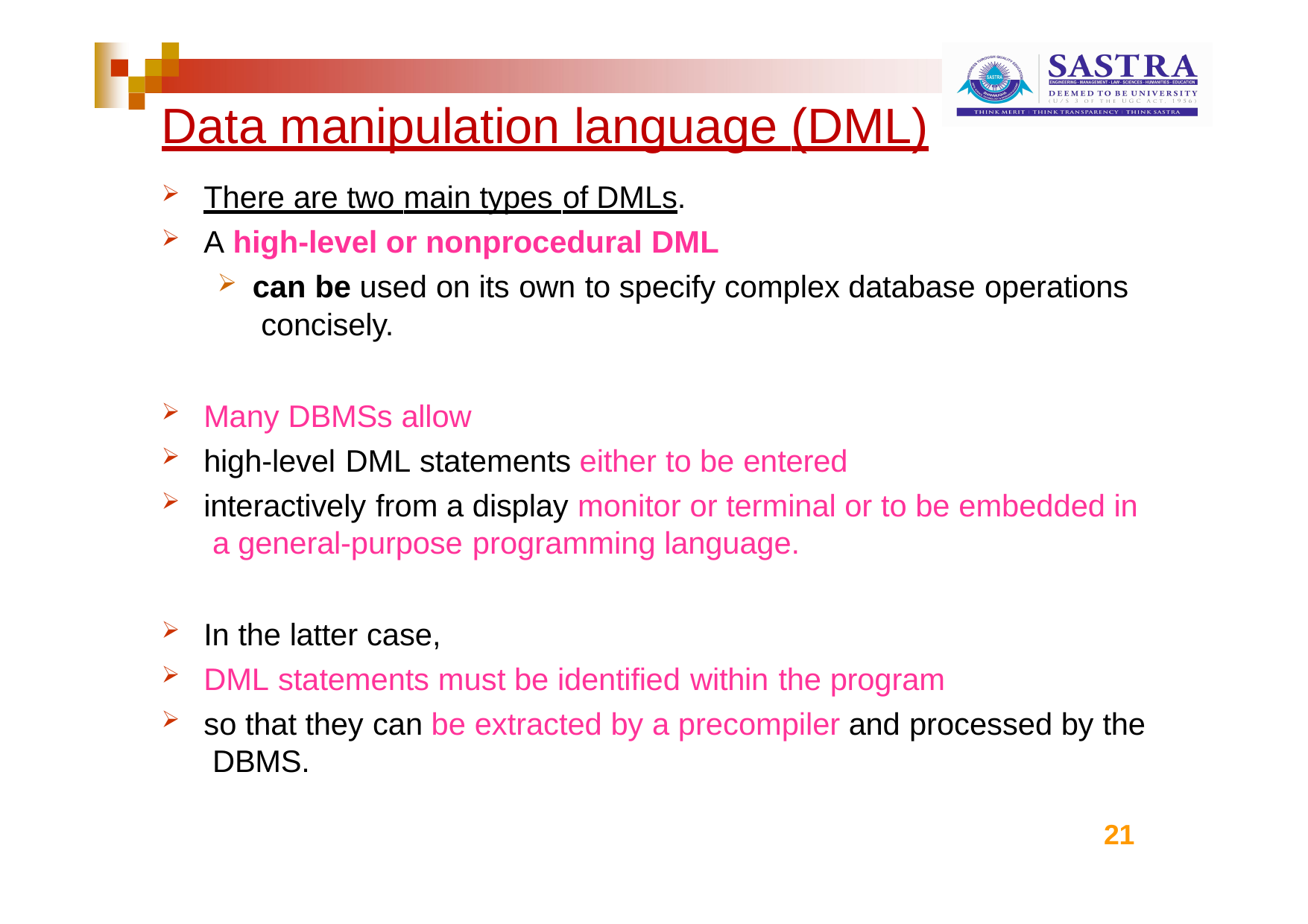

# Data manipulation language (DML)
There are two main types of DMLs.
A high-level or nonprocedural DML
can be used on its own to specify complex database operations  concisely.

Many DBMSs allow
high-level DML statements either to be entered
interactively from a display monitor or terminal or to be embedded in  a general-purpose programming language.

In the latter case,
DML statements must be identified within the program
so that they can be extracted by a precompiler and processed by the  DBMS.
21